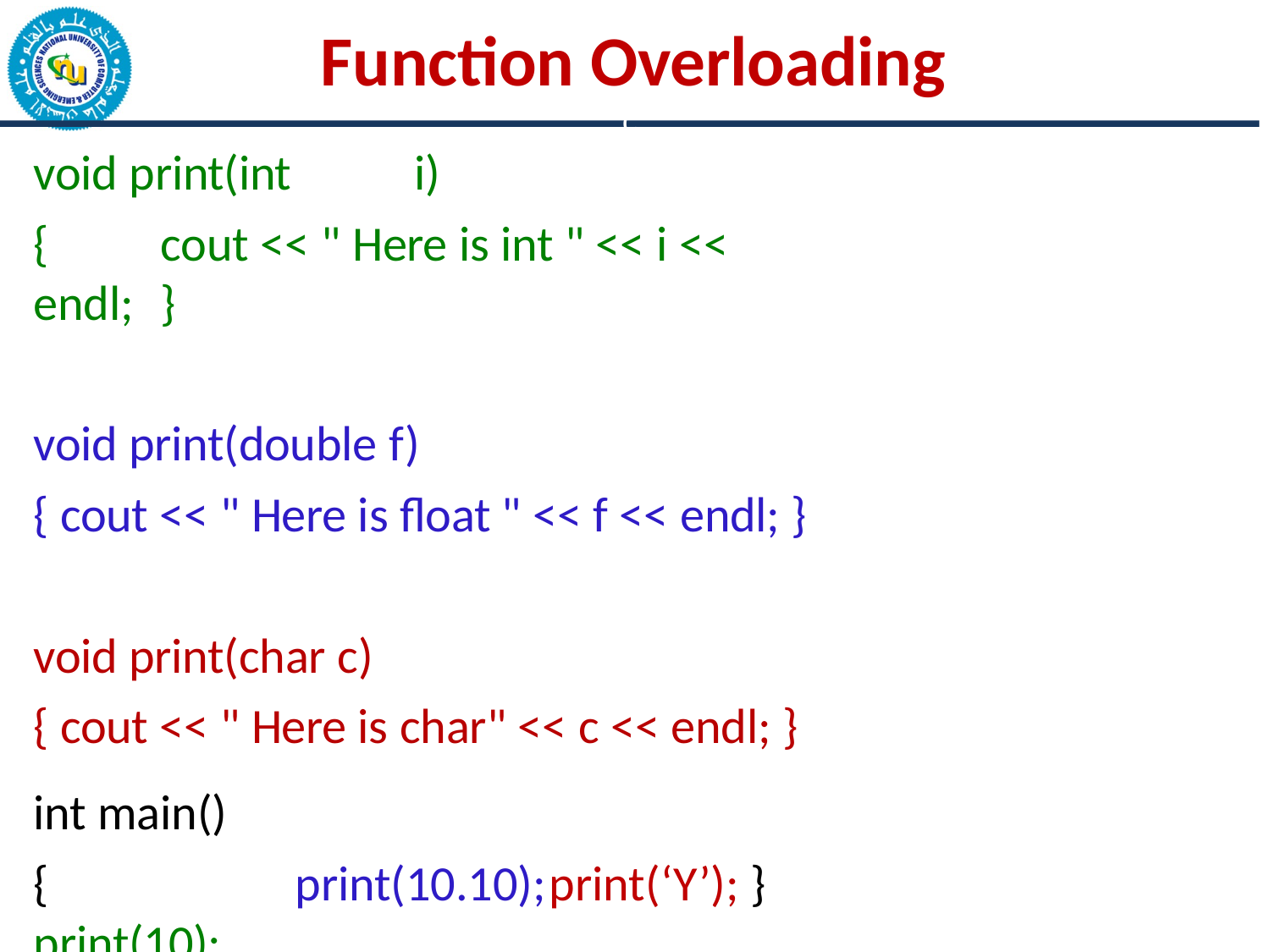

# Function Overloading
c

void print(int	i)
{	cout << " Here is int " << i << endl;	}

void print(double f)
{ cout << " Here is float " << f << endl; }

void print(char c)
{ cout << " Here is char" << c << endl; }
int main()
{	print(10);
print(10.10);	print(‘Y’); }